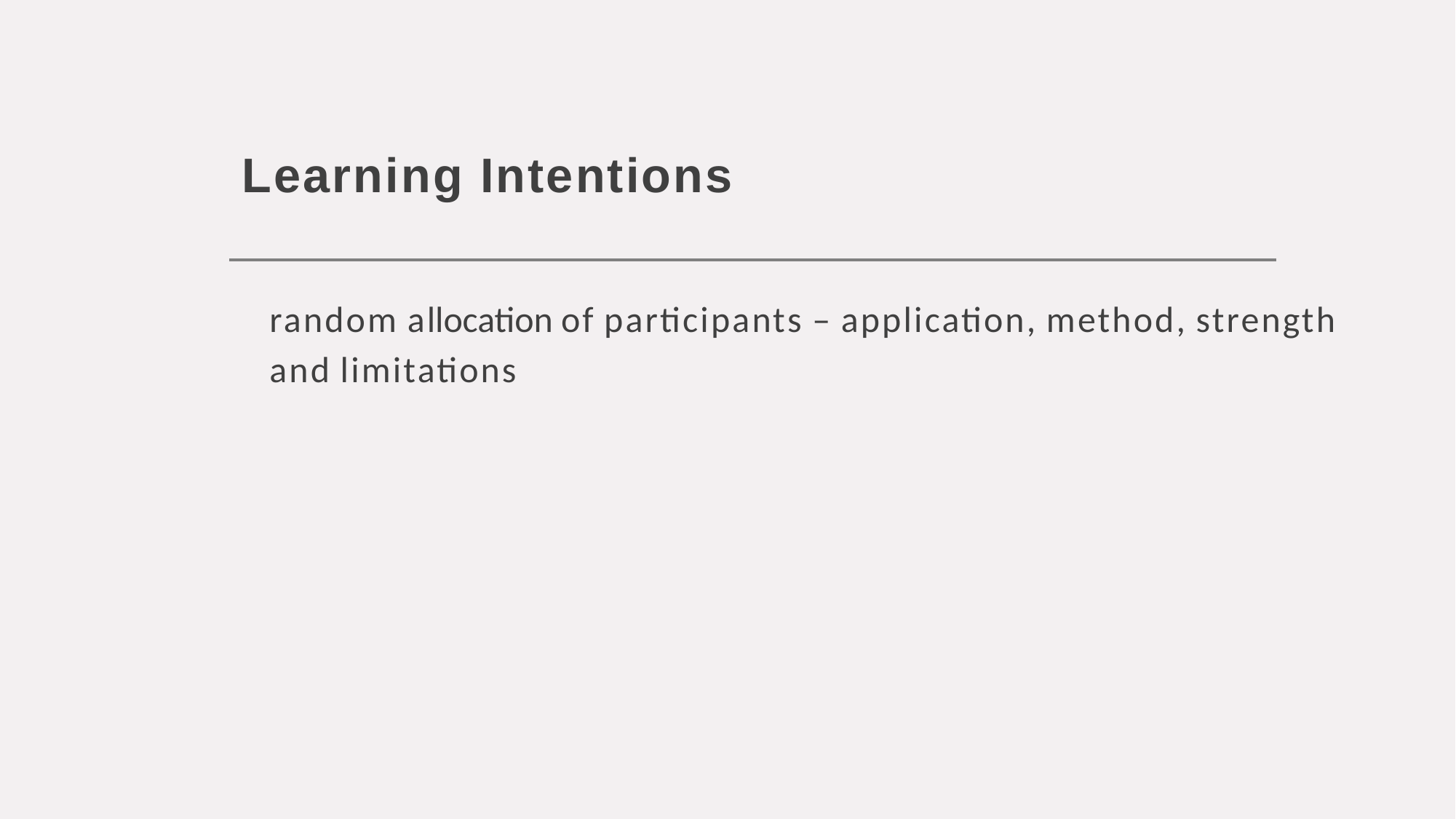

# Learning Intentions
random allocation of participants – application, method, strength and limitations